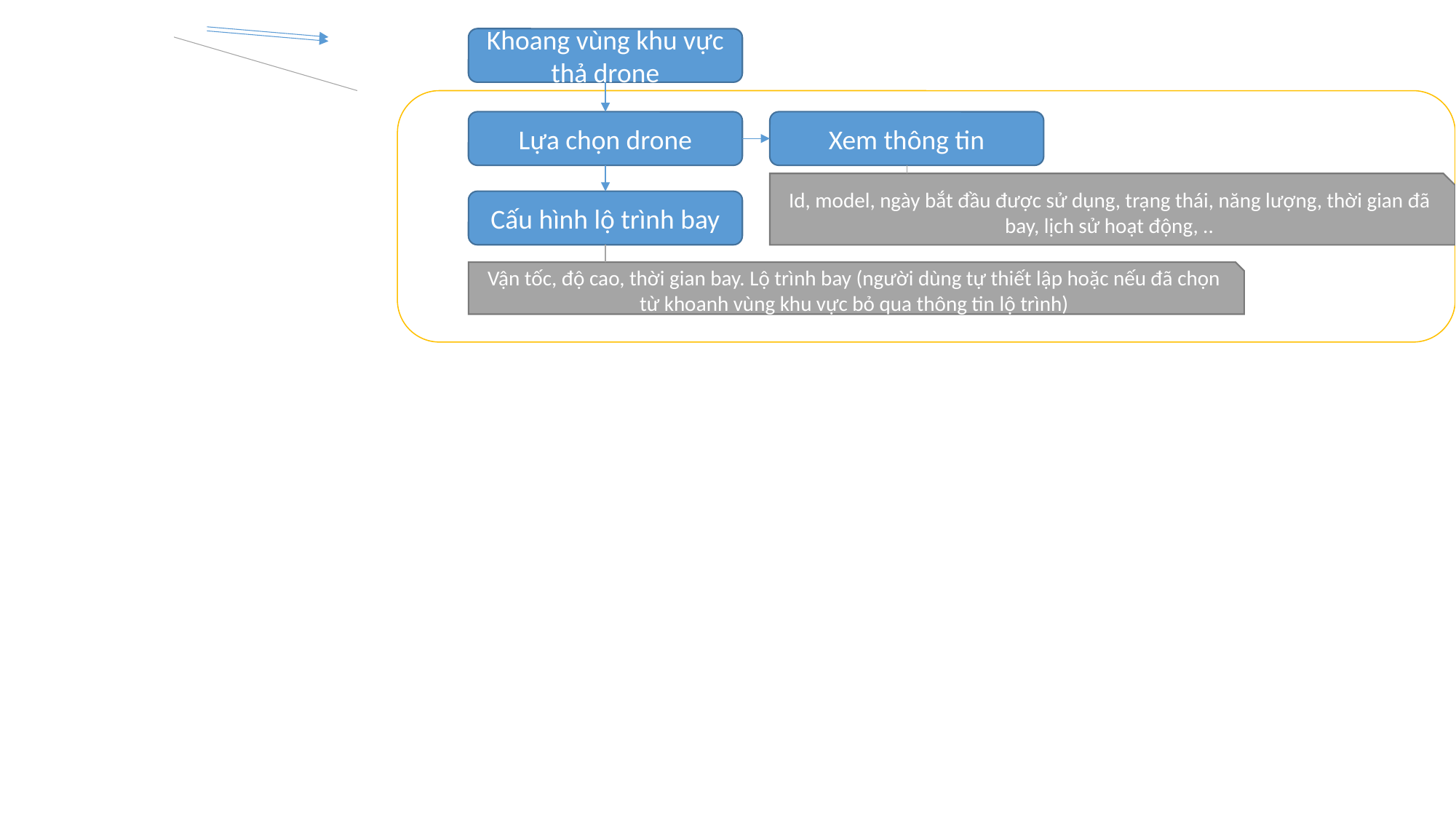

Khoang vùng khu vực thả drone

Xem thông tin
Lựa chọn drone
Id, model, ngày bắt đầu được sử dụng, trạng thái, năng lượng, thời gian đã bay, lịch sử hoạt động, ..
Cấu hình lộ trình bay
Vận tốc, độ cao, thời gian bay. Lộ trình bay (người dùng tự thiết lập hoặc nếu đã chọn từ khoanh vùng khu vực bỏ qua thông tin lộ trình)